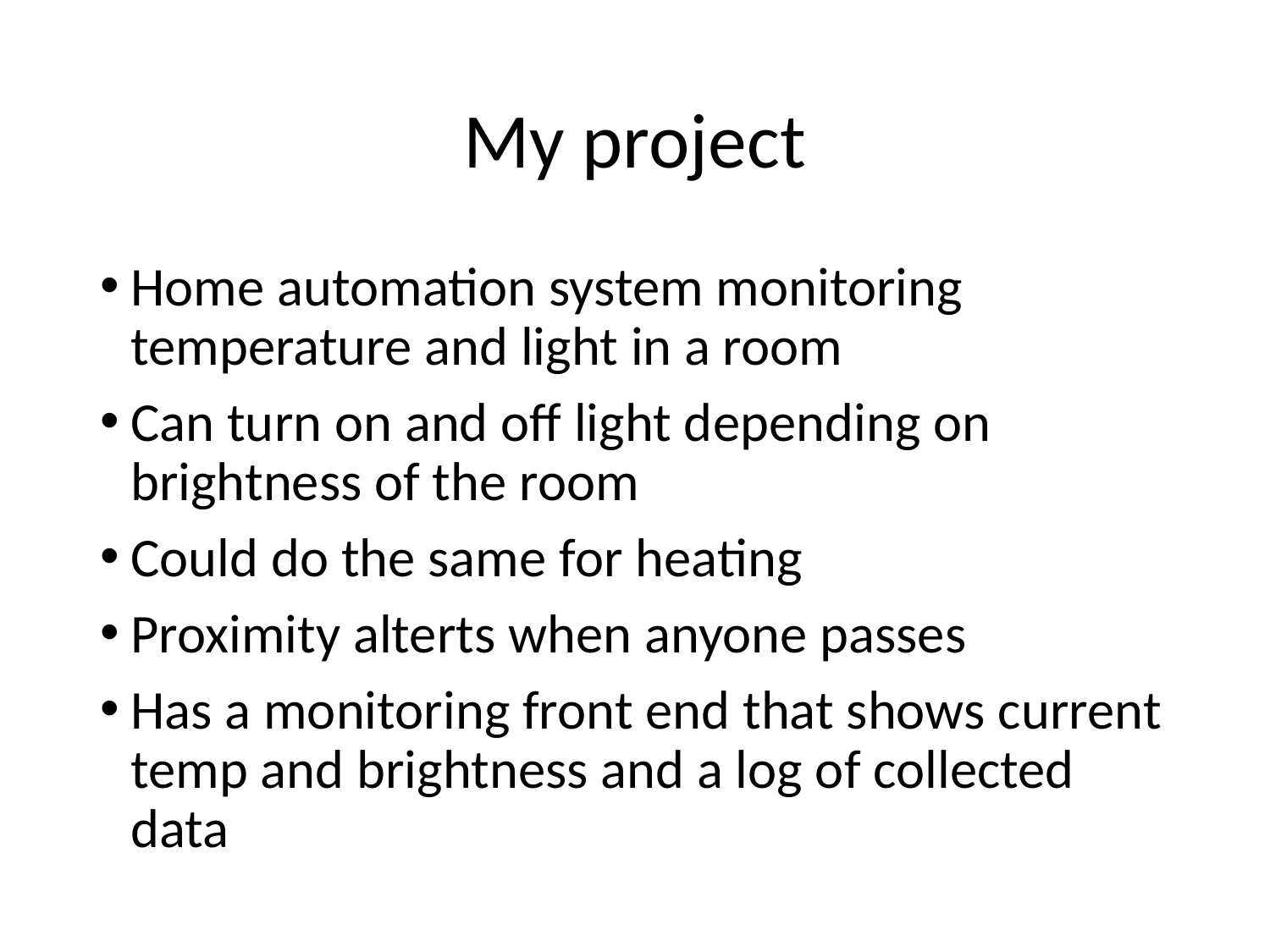

# My project
Home automation system monitoring temperature and light in a room
Can turn on and off light depending on brightness of the room
Could do the same for heating
Proximity alterts when anyone passes
Has a monitoring front end that shows current temp and brightness and a log of collected data